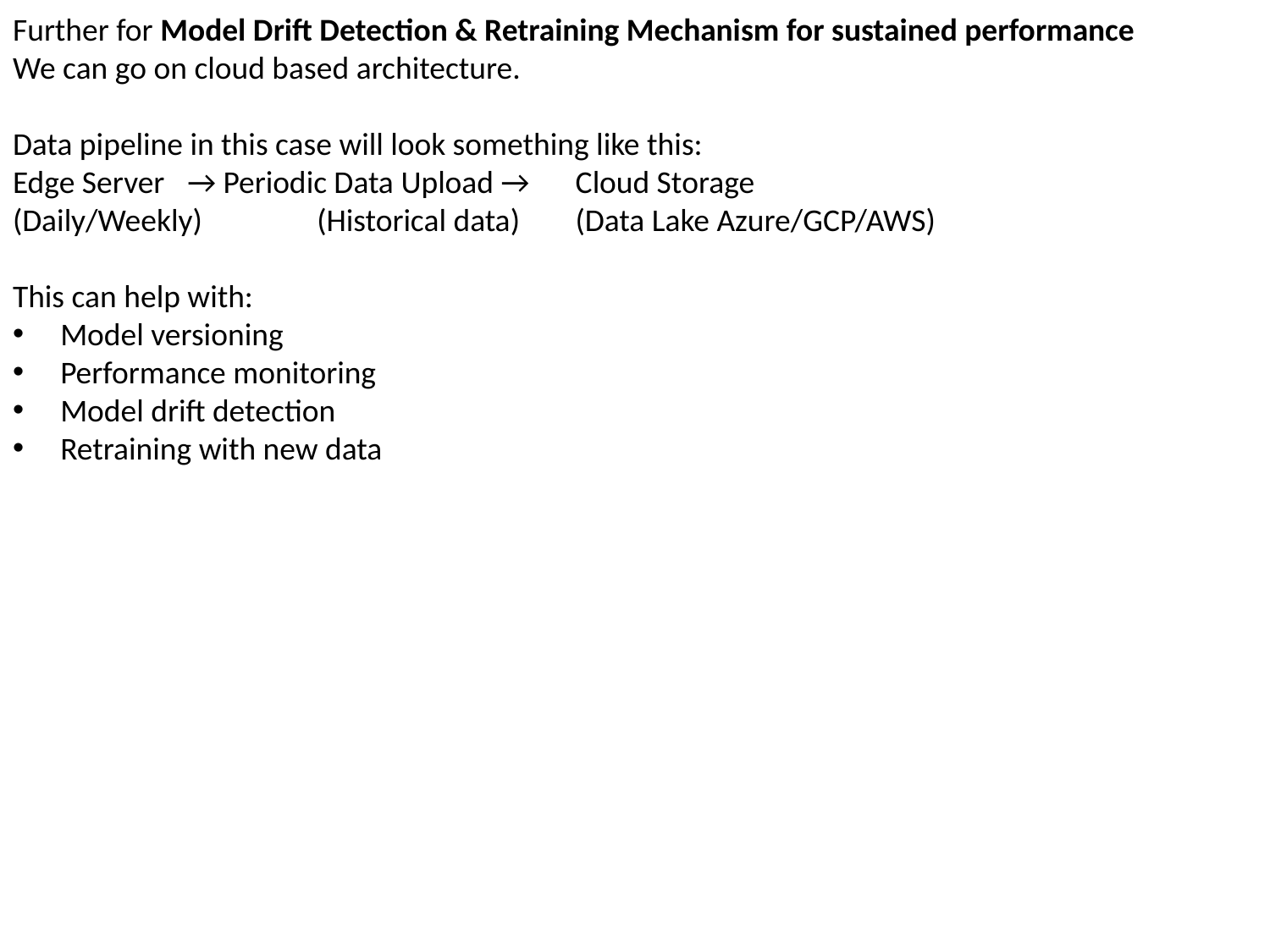

Further for Model Drift Detection & Retraining Mechanism for sustained performance
We can go on cloud based architecture.

Data pipeline in this case will look something like this:
Edge Server 	→ Periodic Data Upload →	 Cloud Storage
(Daily/Weekly)                (Historical data) 	 (Data Lake Azure/GCP/AWS)

This can help with:
Model versioning
Performance monitoring
Model drift detection
Retraining with new data